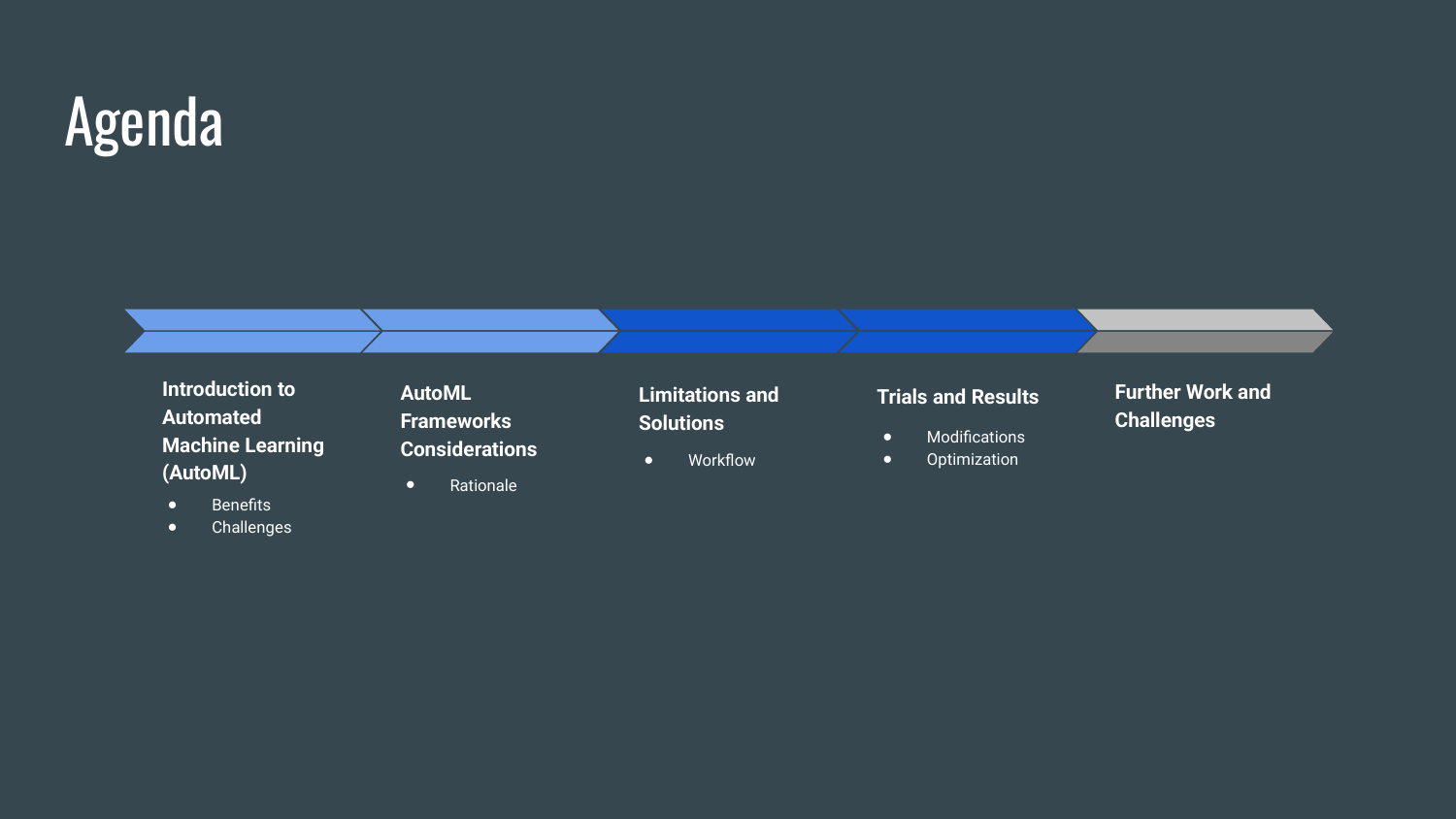

# Agenda

AutoML Frameworks Considerations
Rationale

Trials and Results
Modifications
Optimization

Further Work and Challenges

Limitations and Solutions

Introduction to Automated Machine Learning (AutoML)
Benefits
Challenges
Workflow